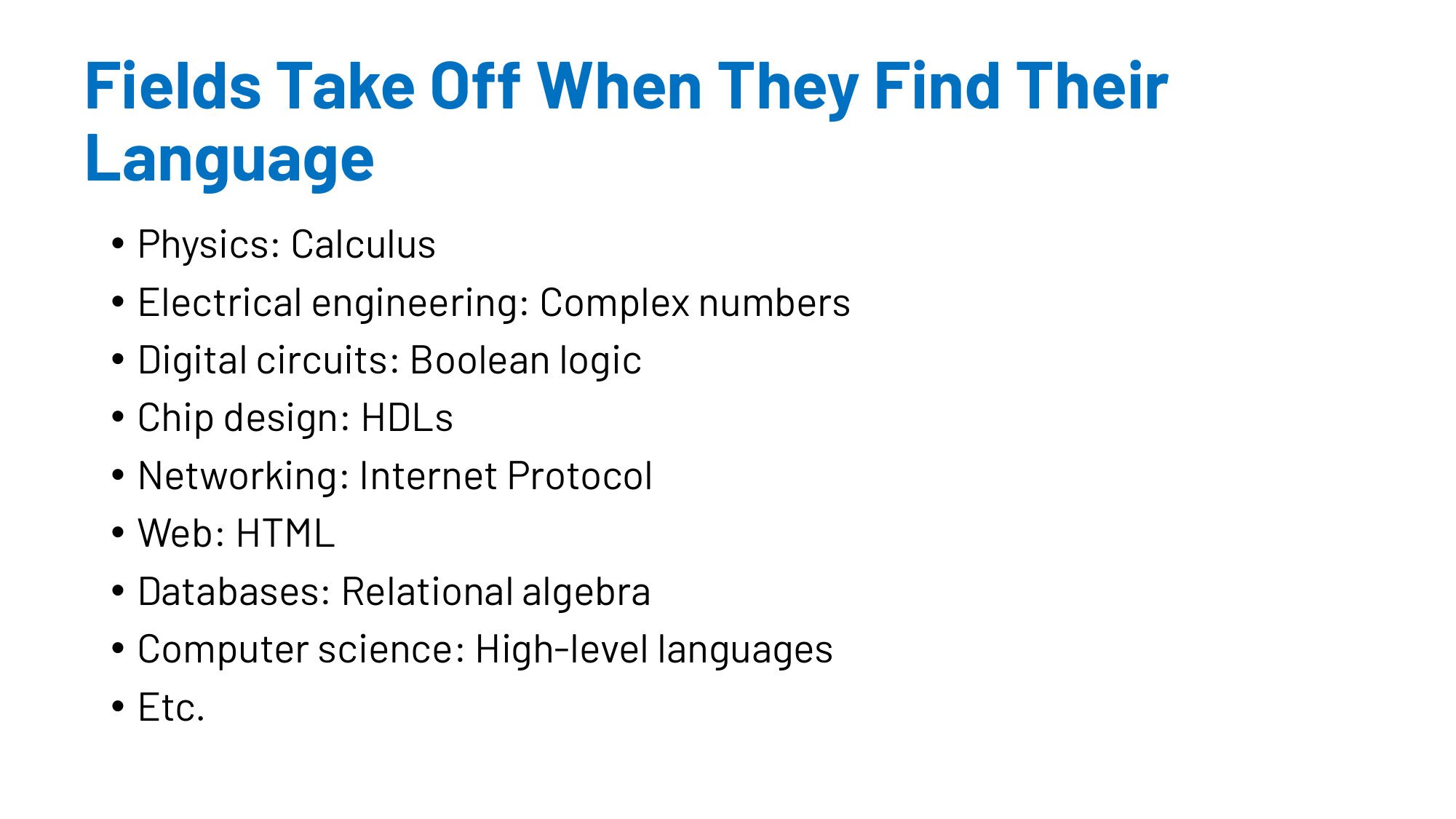

# Fields Take Off When They Find Their Language
Physics: Calculus
Electrical engineering: Complex numbers
Digital circuits: Boolean logic
Chip design: HDLs
Networking: Internet Protocol
Web: HTML
Databases: Relational algebra
Computer science: High-level languages
Etc.